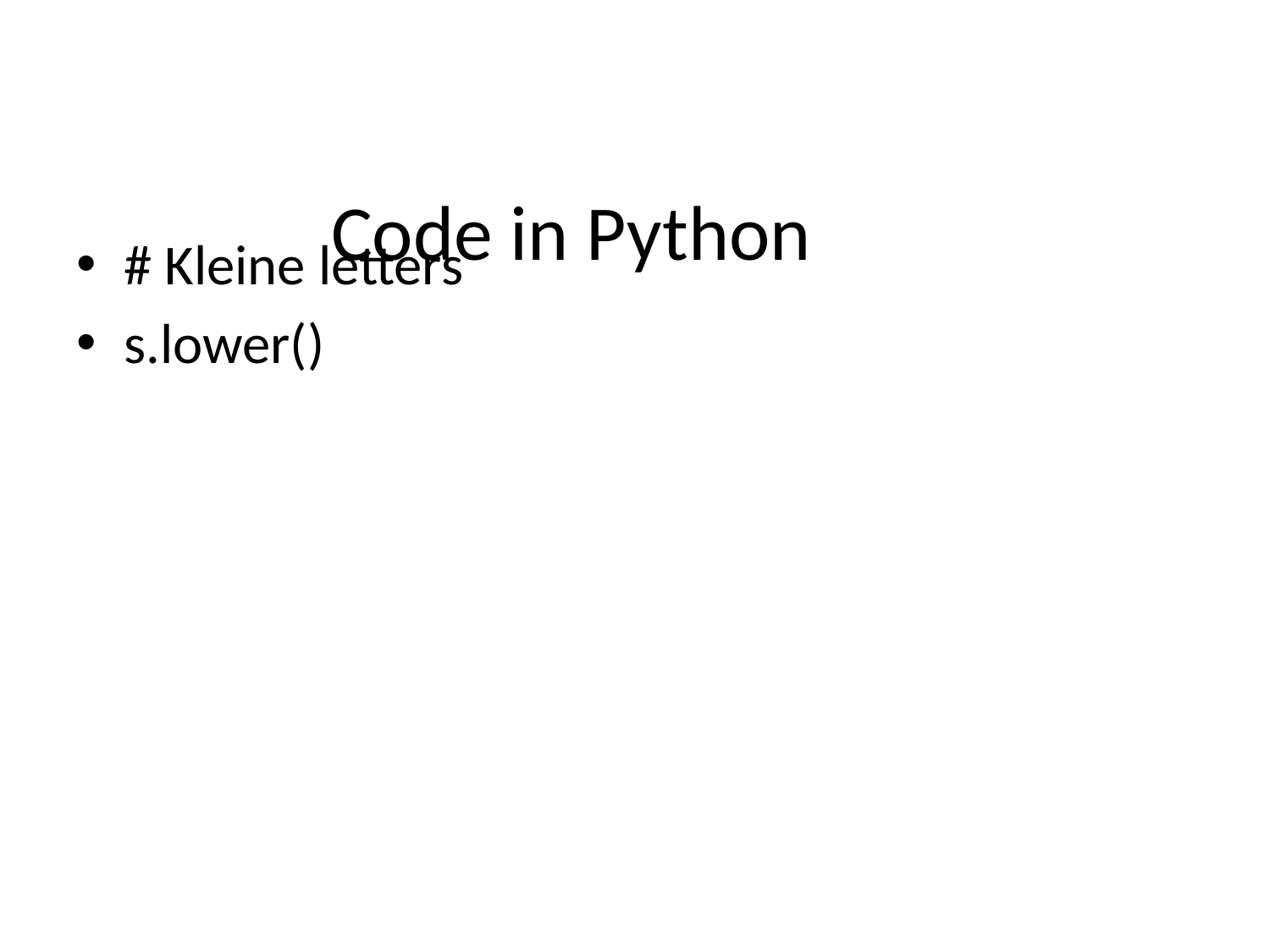

# Code in Python
# Kleine letters
s.lower()